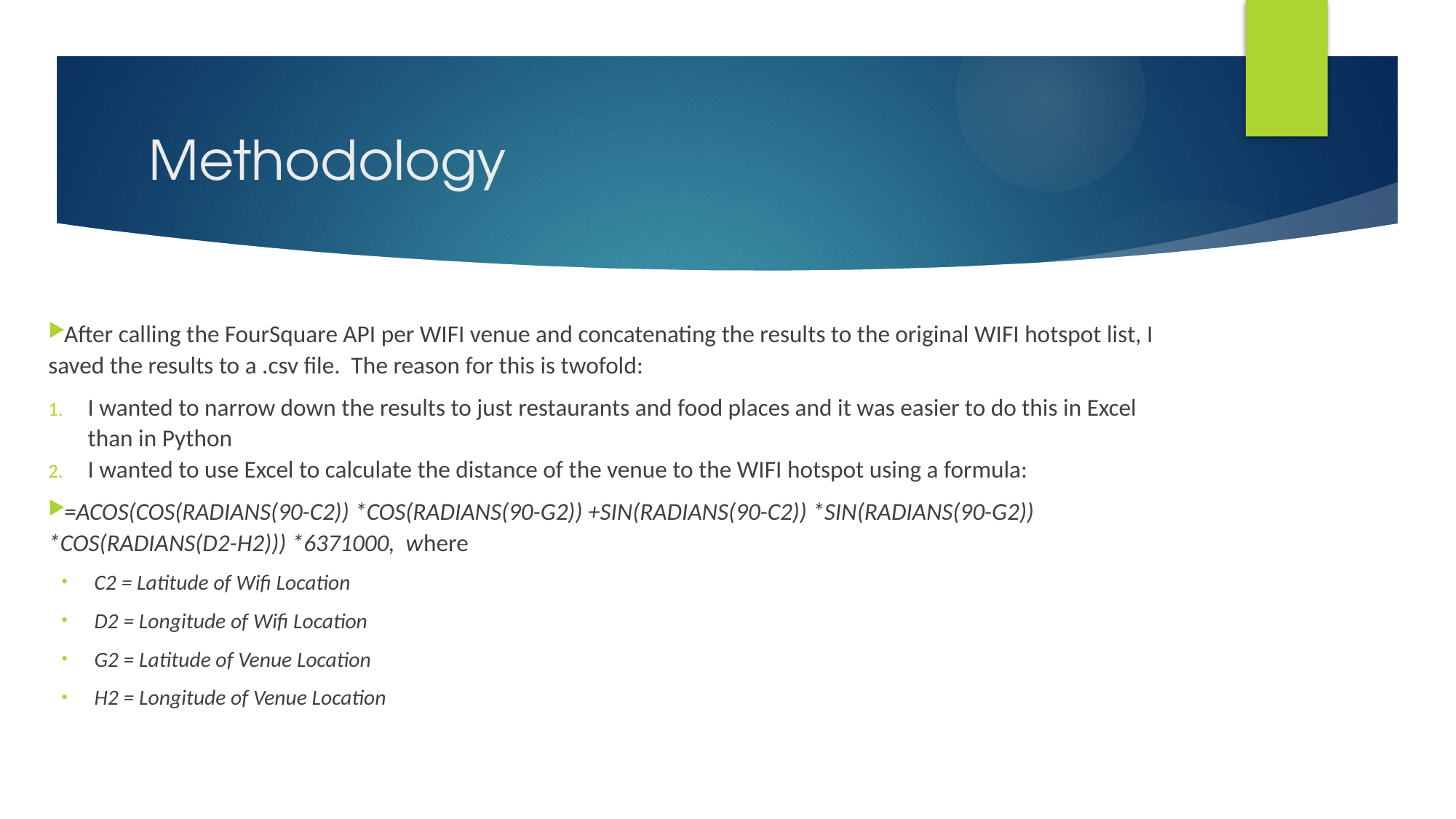

# Methodology
After calling the FourSquare API per WIFI venue and concatenating the results to the original WIFI hotspot list, I saved the results to a .csv file.  The reason for this is twofold:
I wanted to narrow down the results to just restaurants and food places and it was easier to do this in Excel than in Python
I wanted to use Excel to calculate the distance of the venue to the WIFI hotspot using a formula:
=ACOS(COS(RADIANS(90-C2)) *COS(RADIANS(90-G2)) +SIN(RADIANS(90-C2)) *SIN(RADIANS(90-G2)) *COS(RADIANS(D2-H2))) *6371000,  where
C2 = Latitude of Wifi Location
D2 = Longitude of Wifi Location
G2 = Latitude of Venue Location
H2 = Longitude of Venue Location